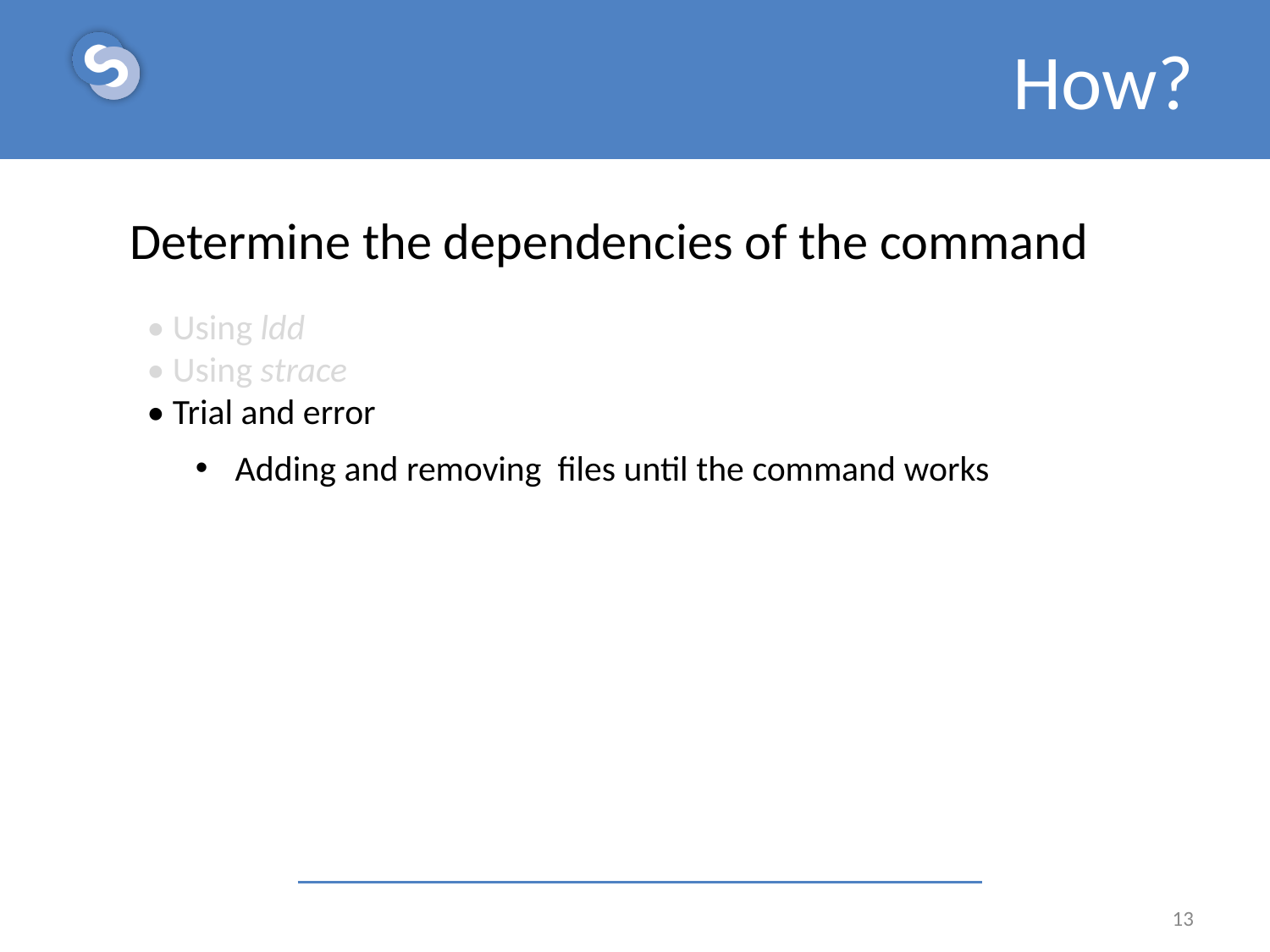

# How?
Determine the dependencies of the command
• Using ldd
• Using strace
• Trial and error
Adding and removing  files until the command works
13